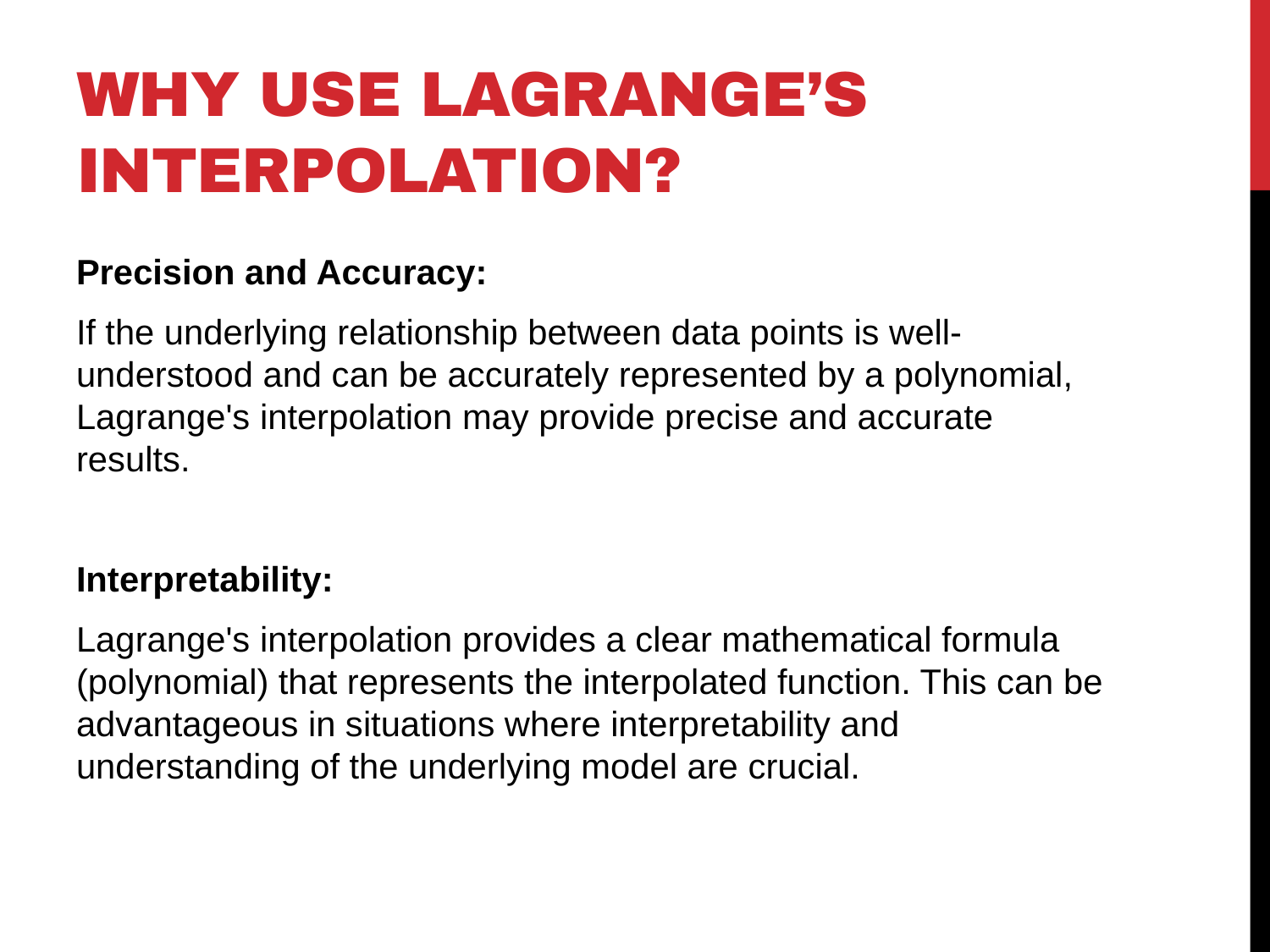

# WHY Use Lagrange’s Interpolation?
Precision and Accuracy:
If the underlying relationship between data points is well-understood and can be accurately represented by a polynomial, Lagrange's interpolation may provide precise and accurate results.

Interpretability:
Lagrange's interpolation provides a clear mathematical formula (polynomial) that represents the interpolated function. This can be advantageous in situations where interpretability and understanding of the underlying model are crucial.